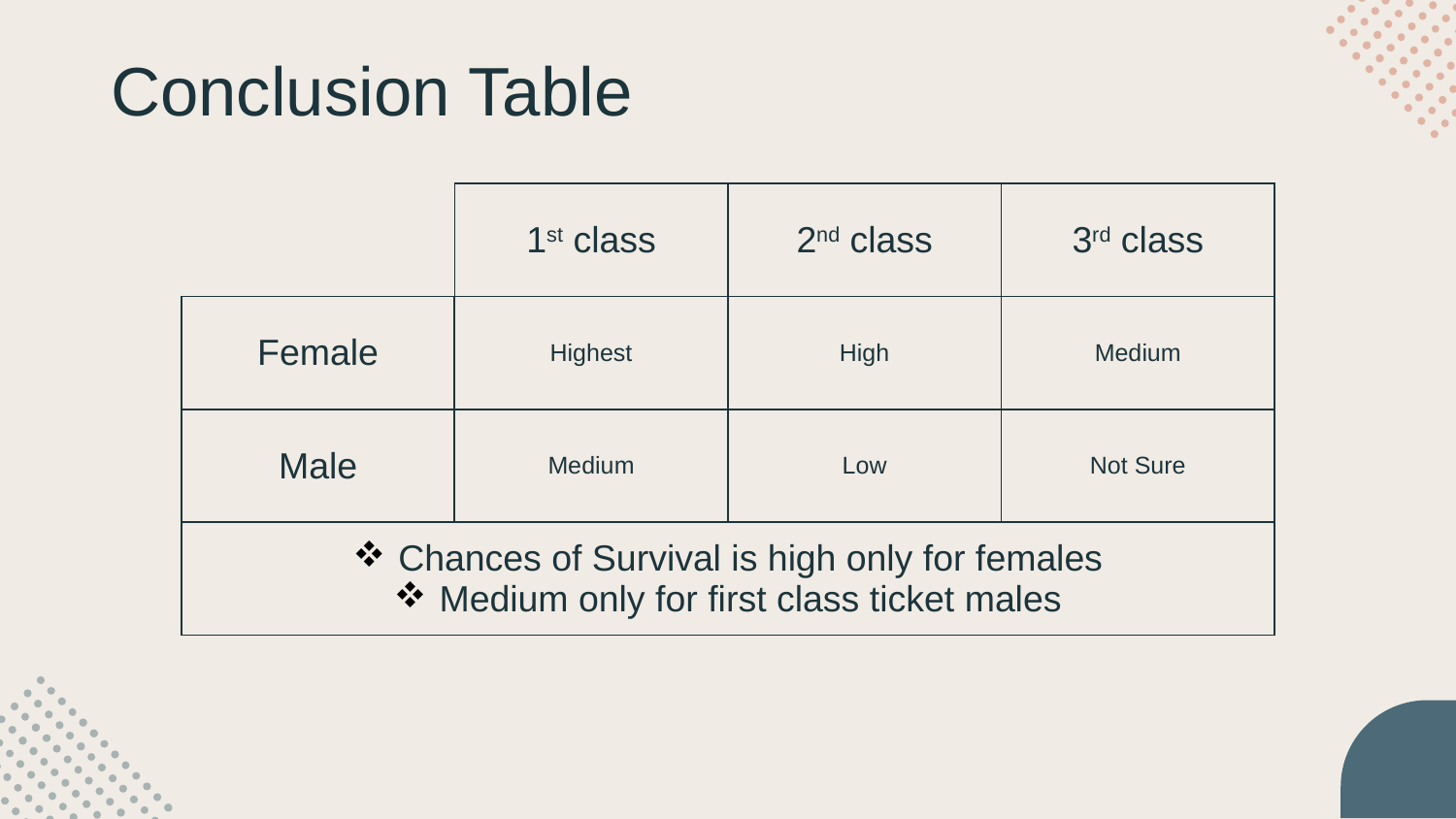

# Conclusion Table
|  | 1st class | 2nd class | 3rd class |
| --- | --- | --- | --- |
| Female | Highest | High | Medium |
| Male | Medium | Low | Not Sure |
| Chances of Survival is high only for females Medium only for first class ticket males |  |  |  |